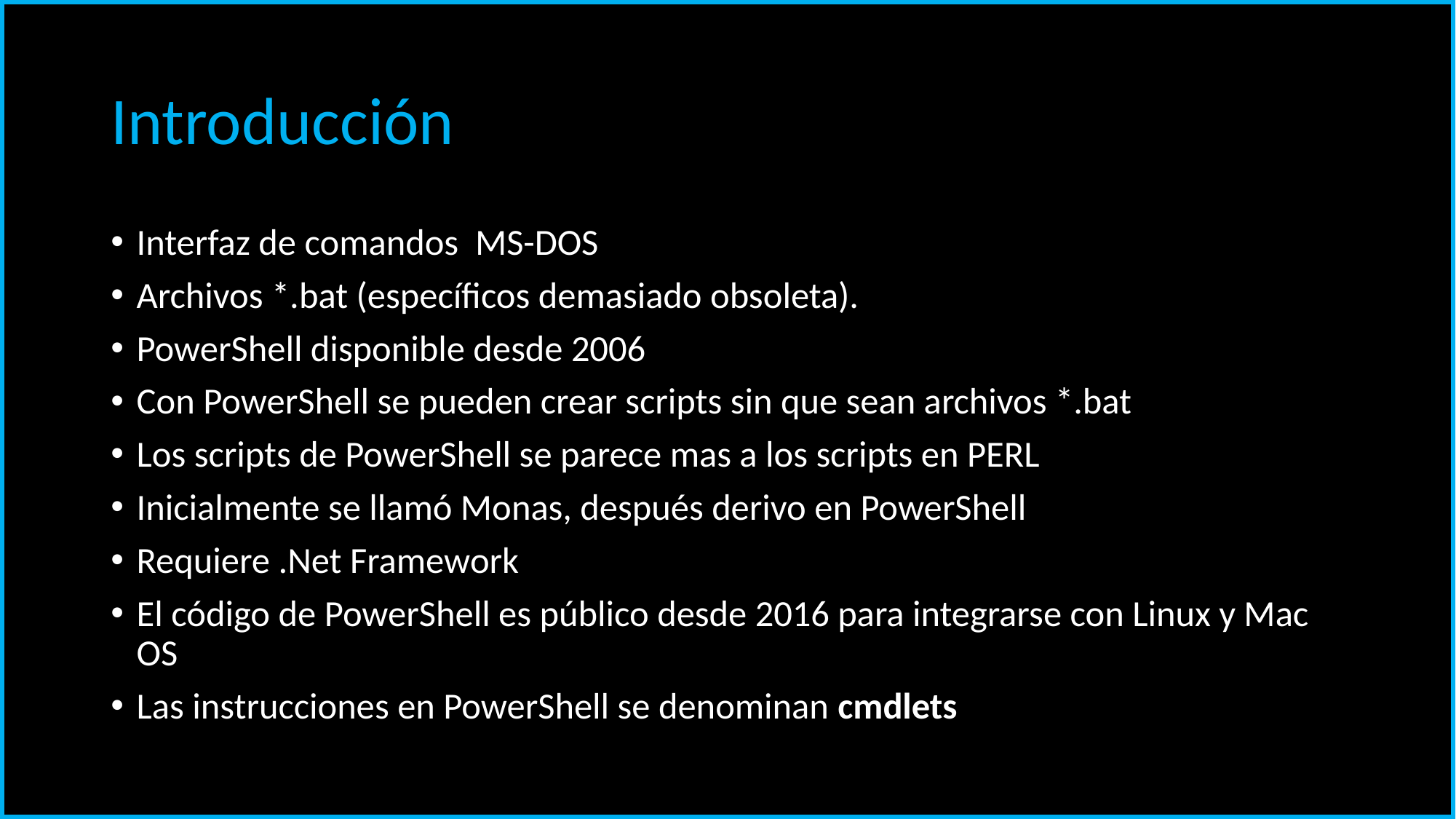

# Introducción
Interfaz de comandos  MS-DOS
Archivos *.bat (específicos demasiado obsoleta).
PowerShell disponible desde 2006
Con PowerShell se pueden crear scripts sin que sean archivos *.bat
Los scripts de PowerShell se parece mas a los scripts en PERL
Inicialmente se llamó Monas, después derivo en PowerShell
Requiere .Net Framework
El código de PowerShell es público desde 2016 para integrarse con Linux y Mac OS
Las instrucciones en PowerShell se denominan cmdlets